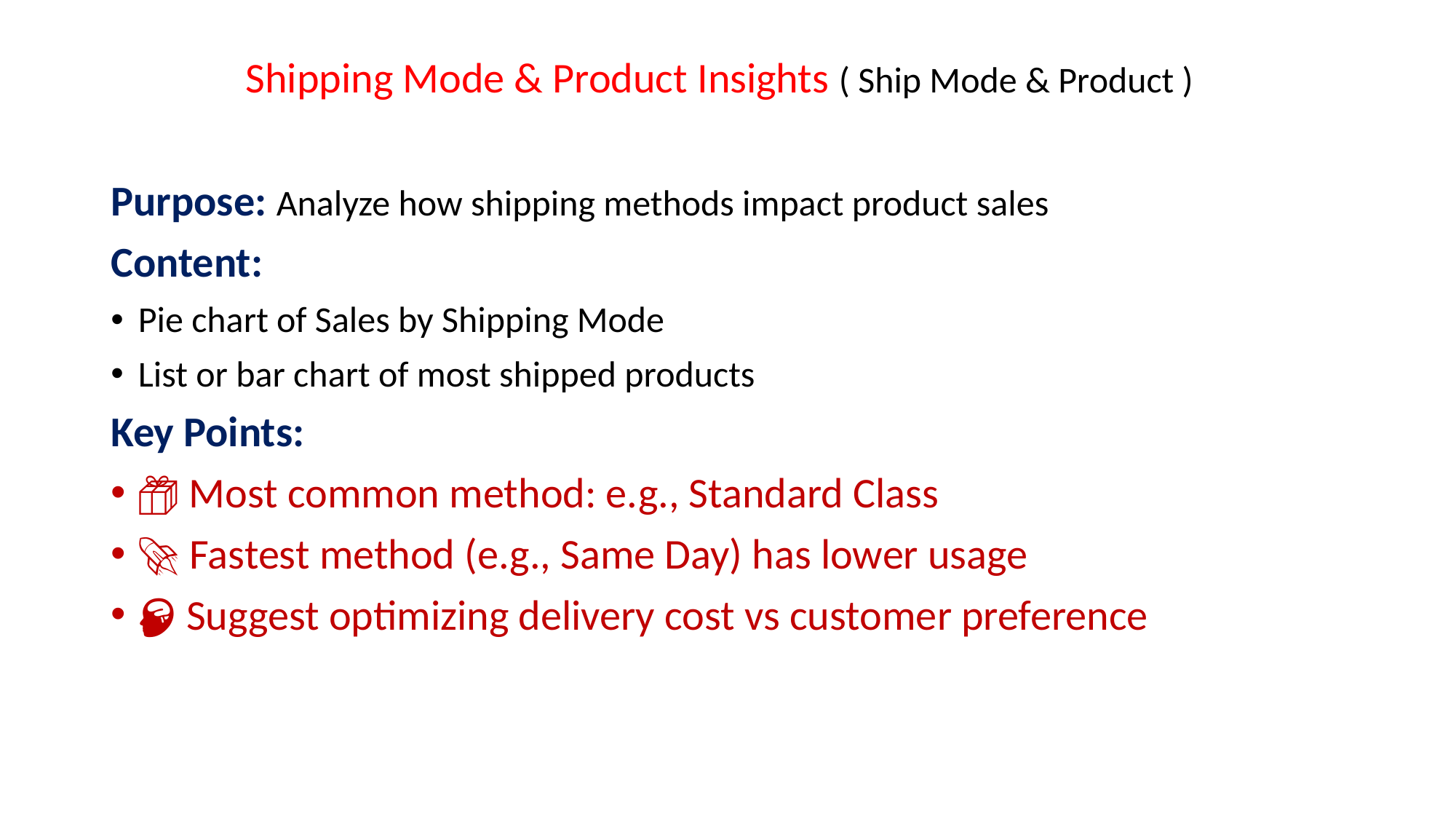

# Shipping Mode & Product Insights ( Ship Mode & Product )
Purpose: Analyze how shipping methods impact product sales
Content:
Pie chart of Sales by Shipping Mode
List or bar chart of most shipped products
Key Points:
📦 Most common method: e.g., Standard Class
🚀 Fastest method (e.g., Same Day) has lower usage
🧠 Suggest optimizing delivery cost vs customer preference